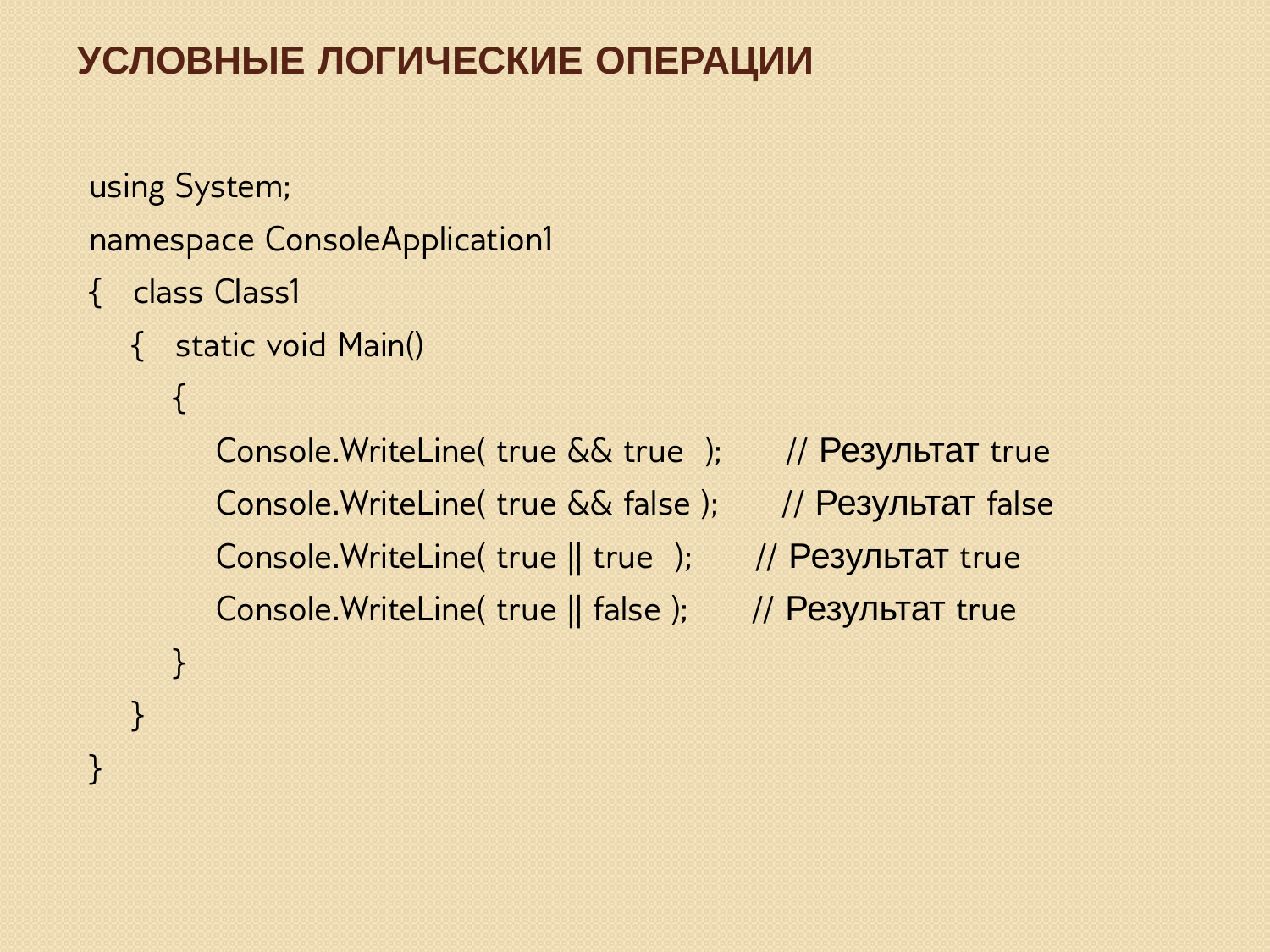

# Условные логические операции
using System;
namespace ConsoleApplication1
{   class Class1
    {   static void Main()
        {
            Console.WriteLine( true && true  );      // Результат true
            Console.WriteLine( true && false );      // Результат false
            Console.WriteLine( true || true  );      // Результат true
            Console.WriteLine( true || false );      // Результат true
        }
    }
}